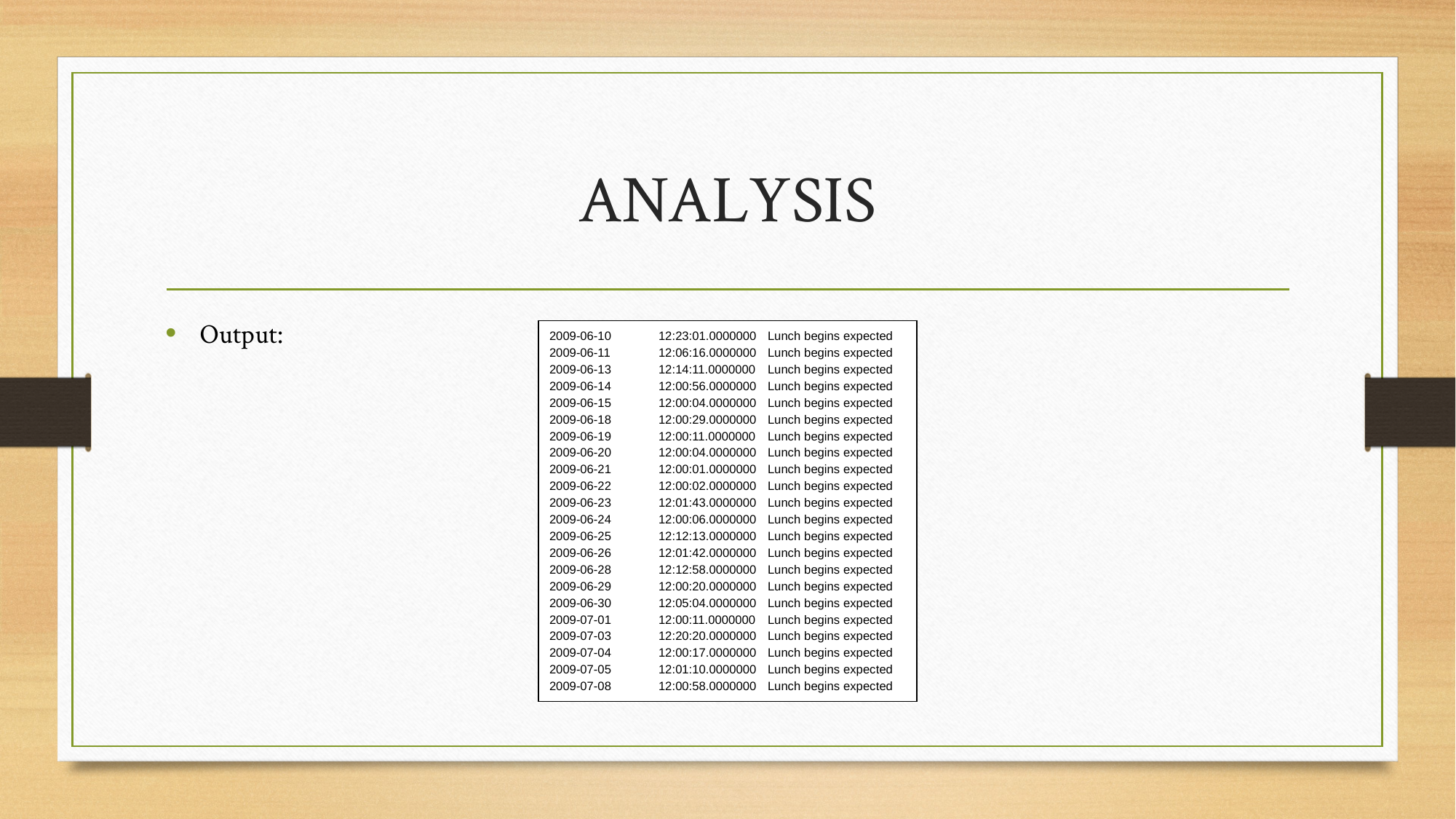

# ANALYSIS
Output:
2009-06-10	12:23:01.0000000	Lunch begins expected
2009-06-11	12:06:16.0000000	Lunch begins expected
2009-06-13	12:14:11.0000000	Lunch begins expected
2009-06-14	12:00:56.0000000	Lunch begins expected
2009-06-15	12:00:04.0000000	Lunch begins expected
2009-06-18	12:00:29.0000000	Lunch begins expected
2009-06-19	12:00:11.0000000	Lunch begins expected
2009-06-20	12:00:04.0000000	Lunch begins expected
2009-06-21	12:00:01.0000000	Lunch begins expected
2009-06-22	12:00:02.0000000	Lunch begins expected
2009-06-23	12:01:43.0000000	Lunch begins expected
2009-06-24	12:00:06.0000000	Lunch begins expected
2009-06-25	12:12:13.0000000	Lunch begins expected
2009-06-26	12:01:42.0000000	Lunch begins expected
2009-06-28	12:12:58.0000000	Lunch begins expected
2009-06-29	12:00:20.0000000	Lunch begins expected
2009-06-30	12:05:04.0000000	Lunch begins expected
2009-07-01	12:00:11.0000000	Lunch begins expected
2009-07-03	12:20:20.0000000	Lunch begins expected
2009-07-04	12:00:17.0000000	Lunch begins expected
2009-07-05	12:01:10.0000000	Lunch begins expected
2009-07-08	12:00:58.0000000	Lunch begins expected